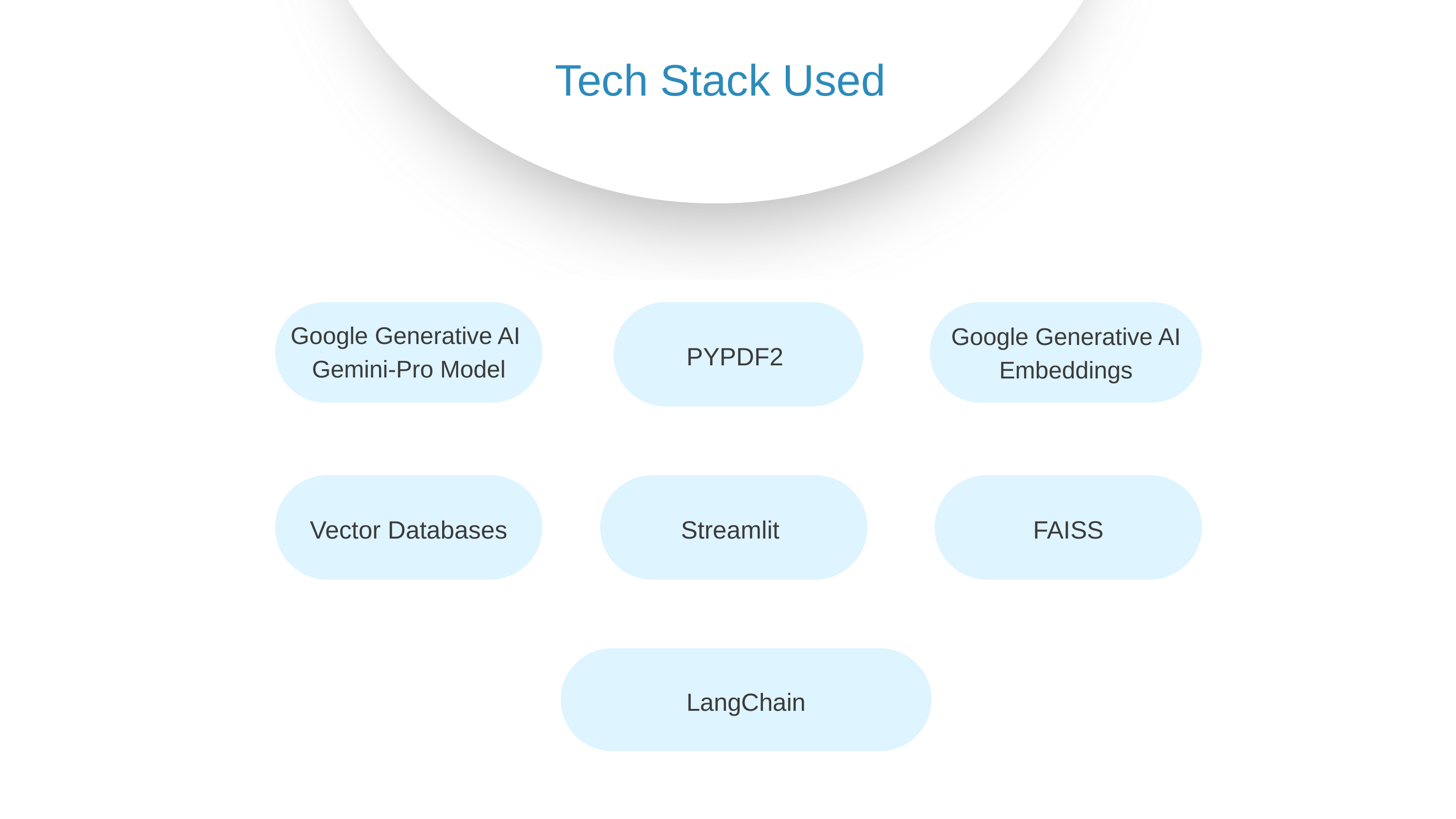

Tech Stack Used

PYPDF2

Google Generative AI
Gemini-Pro Model
Google Generative AI
Embeddings

Vector Databases

Streamlit

FAISS

LangChain